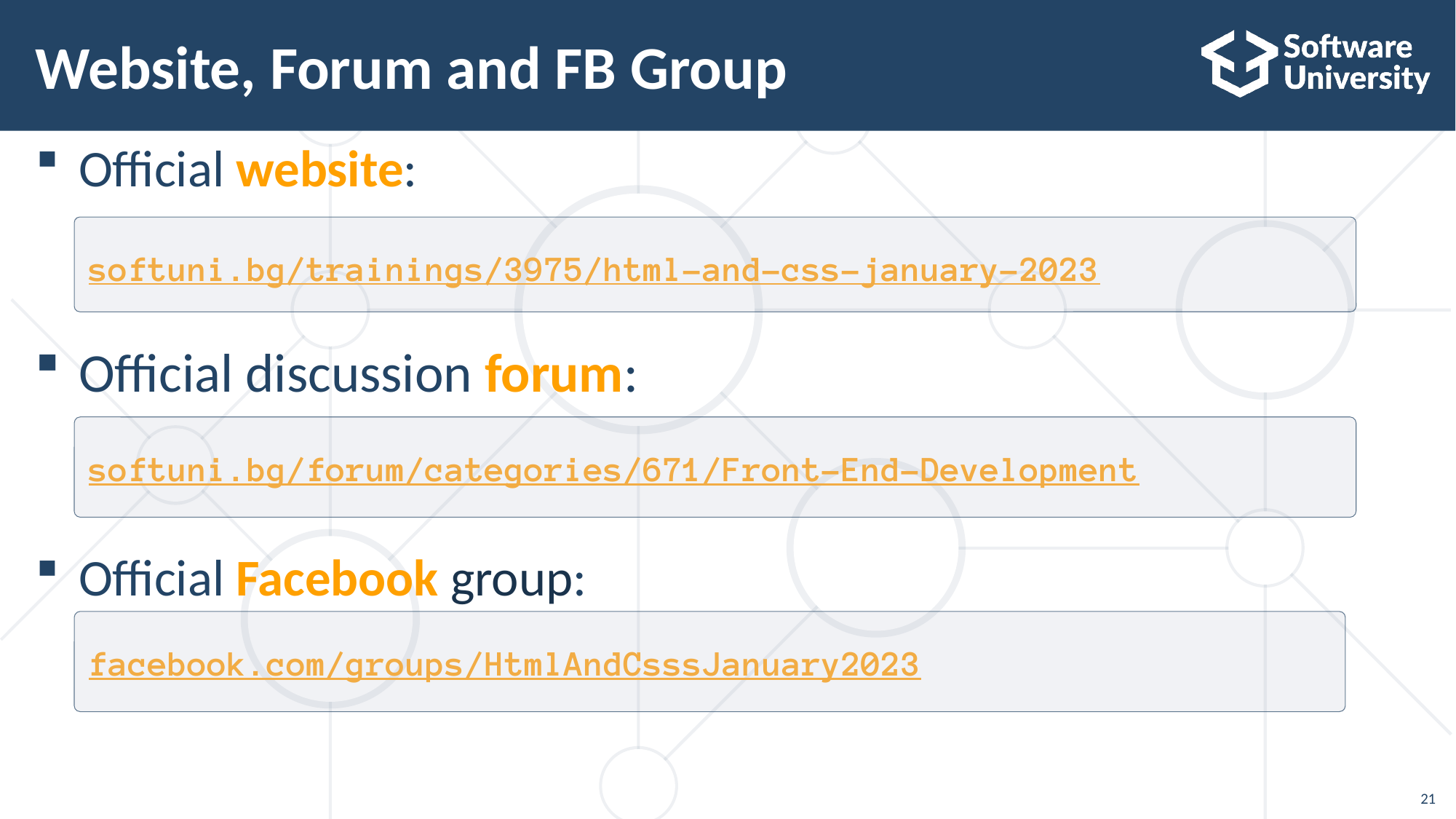

# Website, Forum and FB Group
Official website:

Official discussion forum:

Official Facebook group:

softuni.bg/trainings/3975/html-and-css-january-2023
softuni.bg/forum/categories/671/Front-End-Development
facebook.com/groups/HtmlAndCsssJanuary2023
21